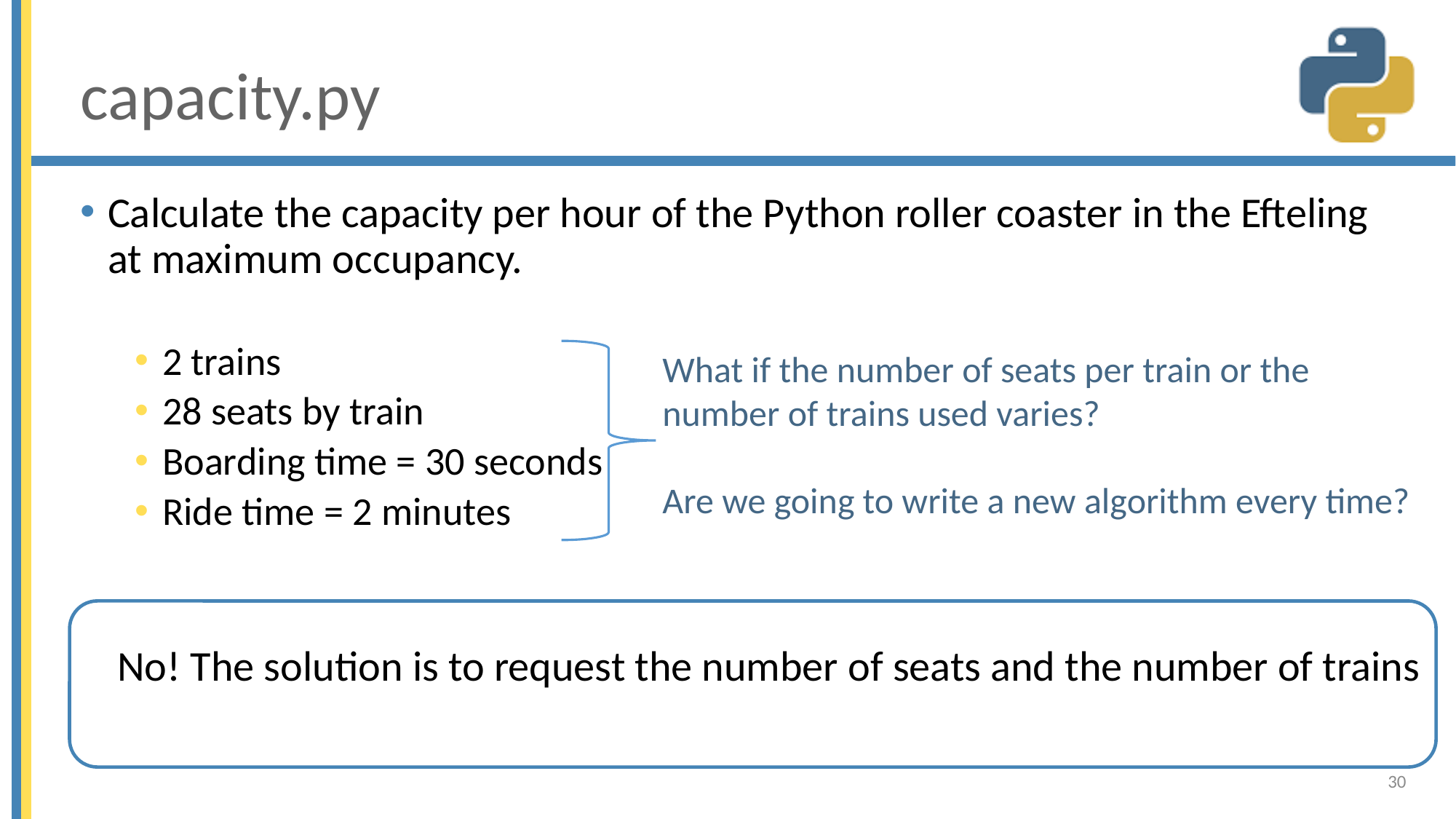

# capacity.py
Calculate the capacity per hour of the Python roller coaster in the Efteling at maximum occupancy.
2 trains
28 seats by train
Boarding time = 30 seconds
Ride time = 2 minutes

What if the number of seats per train or the number of trains used varies?

Are we going to write a new algorithm every time?

No! The solution is to request the number of seats and the number of trains
30